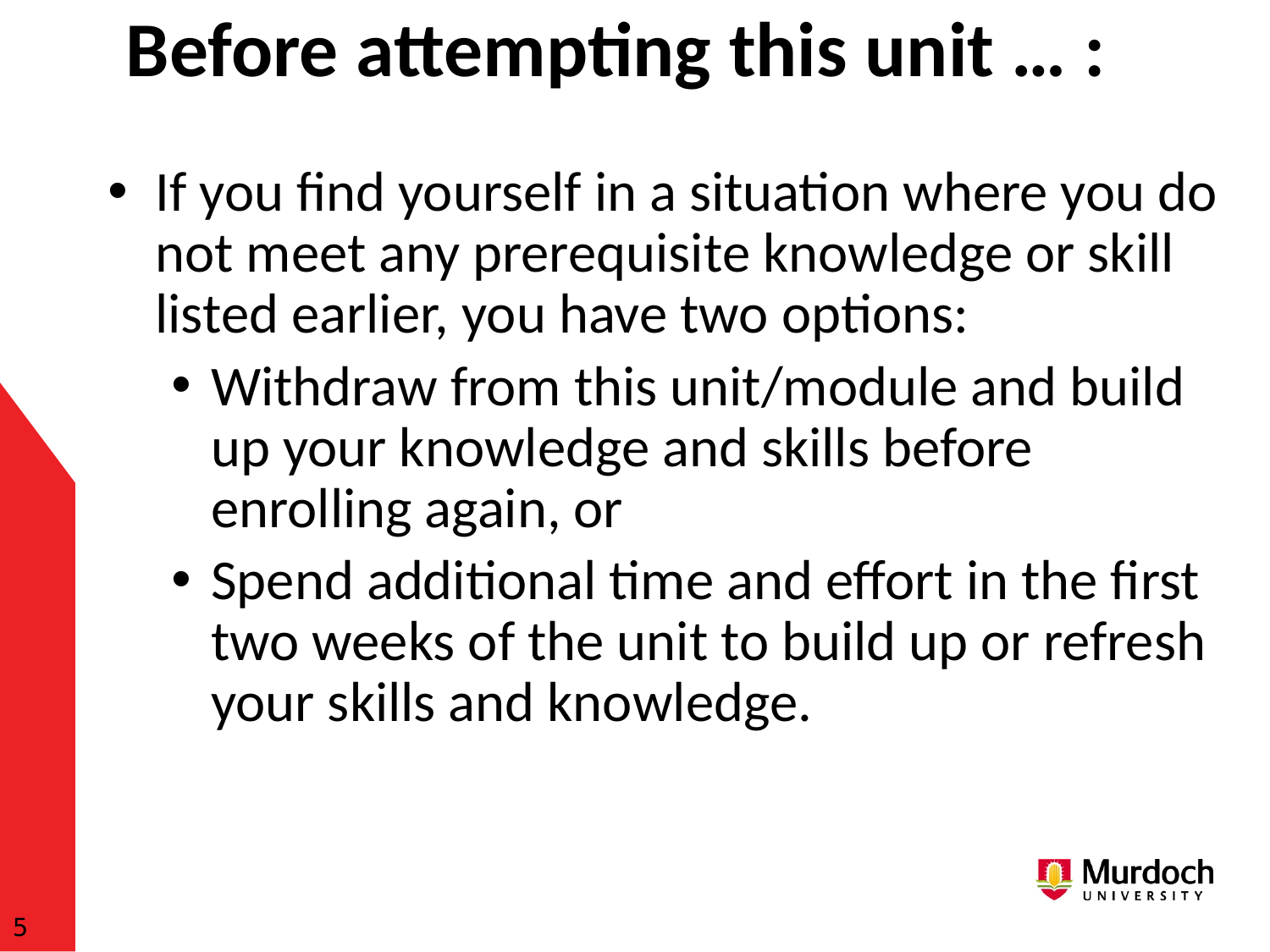

# Before attempting this unit … :
If you find yourself in a situation where you do not meet any prerequisite knowledge or skill listed earlier, you have two options:
Withdraw from this unit/module and build up your knowledge and skills before enrolling again, or
Spend additional time and effort in the first two weeks of the unit to build up or refresh your skills and knowledge.

5